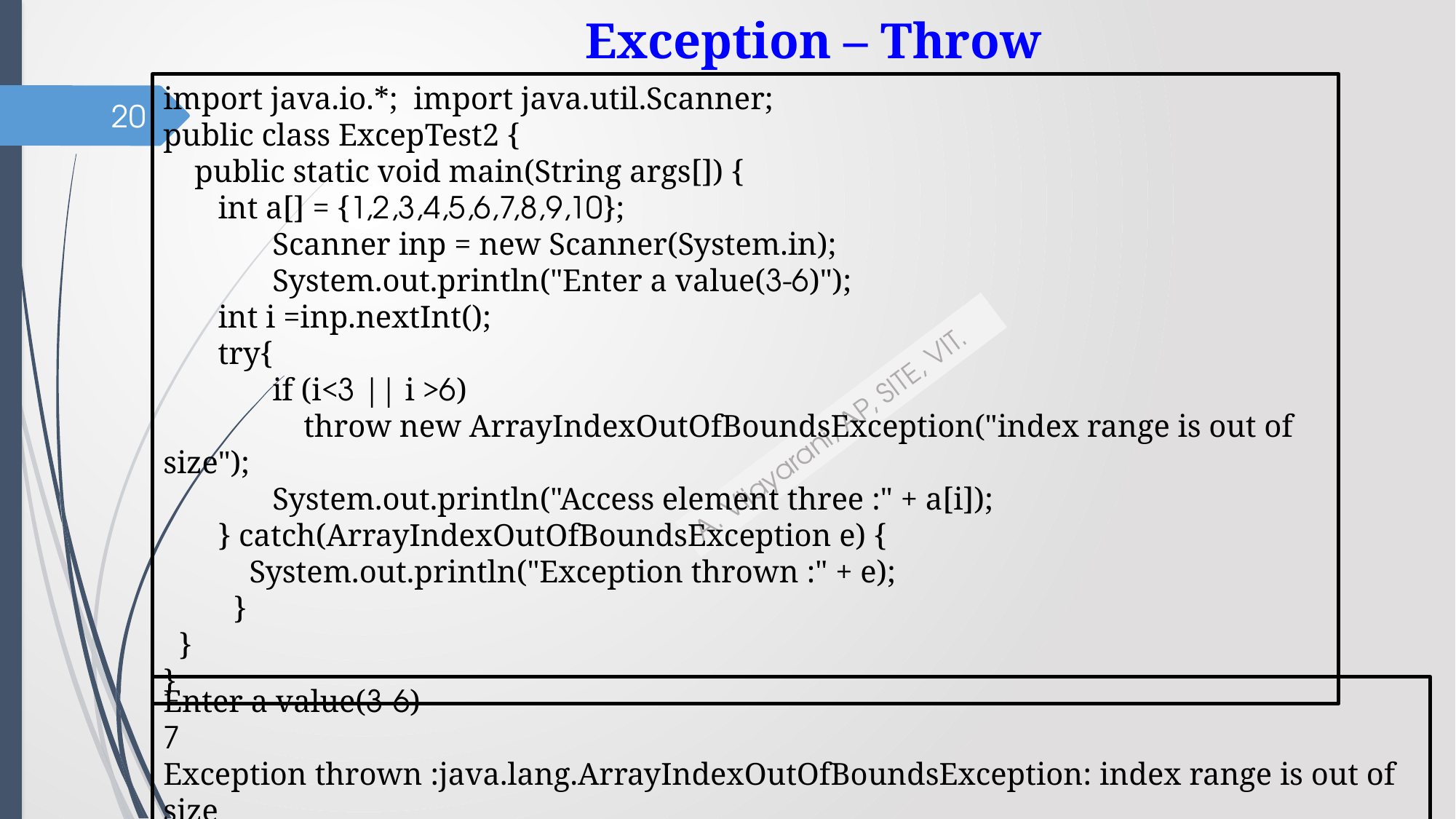

# Exception – Throw
import java.io.*;  import java.util.Scanner;
public class ExcepTest2 {
    public static void main(String args[]) {
       int a[] = {1,2,3,4,5,6,7,8,9,10};
	Scanner inp = new Scanner(System.in);
	System.out.println("Enter a value(3-6)");
       int i =inp.nextInt();
       try{
	if (i<3 || i >6)
	    throw new ArrayIndexOutOfBoundsException("index range is out of size");
	System.out.println("Access element three :" + a[i]);
       } catch(ArrayIndexOutOfBoundsException e) {
           System.out.println("Exception thrown :" + e);
         }
  }
}
20
Enter a value(3-6)
7
Exception thrown :java.lang.ArrayIndexOutOfBoundsException: index range is out of size